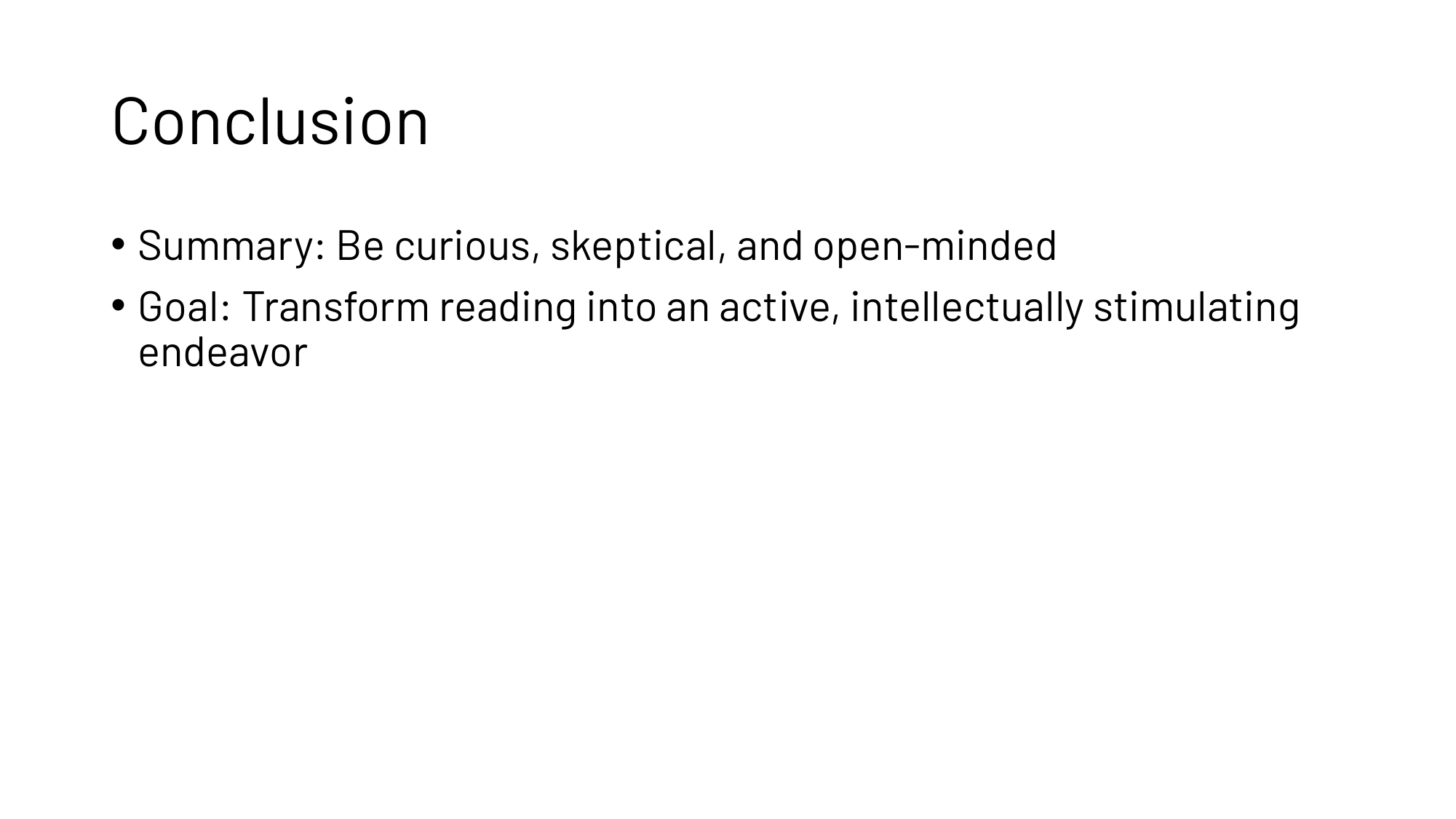

# Conclusion
Summary: Be curious, skeptical, and open-minded
Goal: Transform reading into an active, intellectually stimulating endeavor